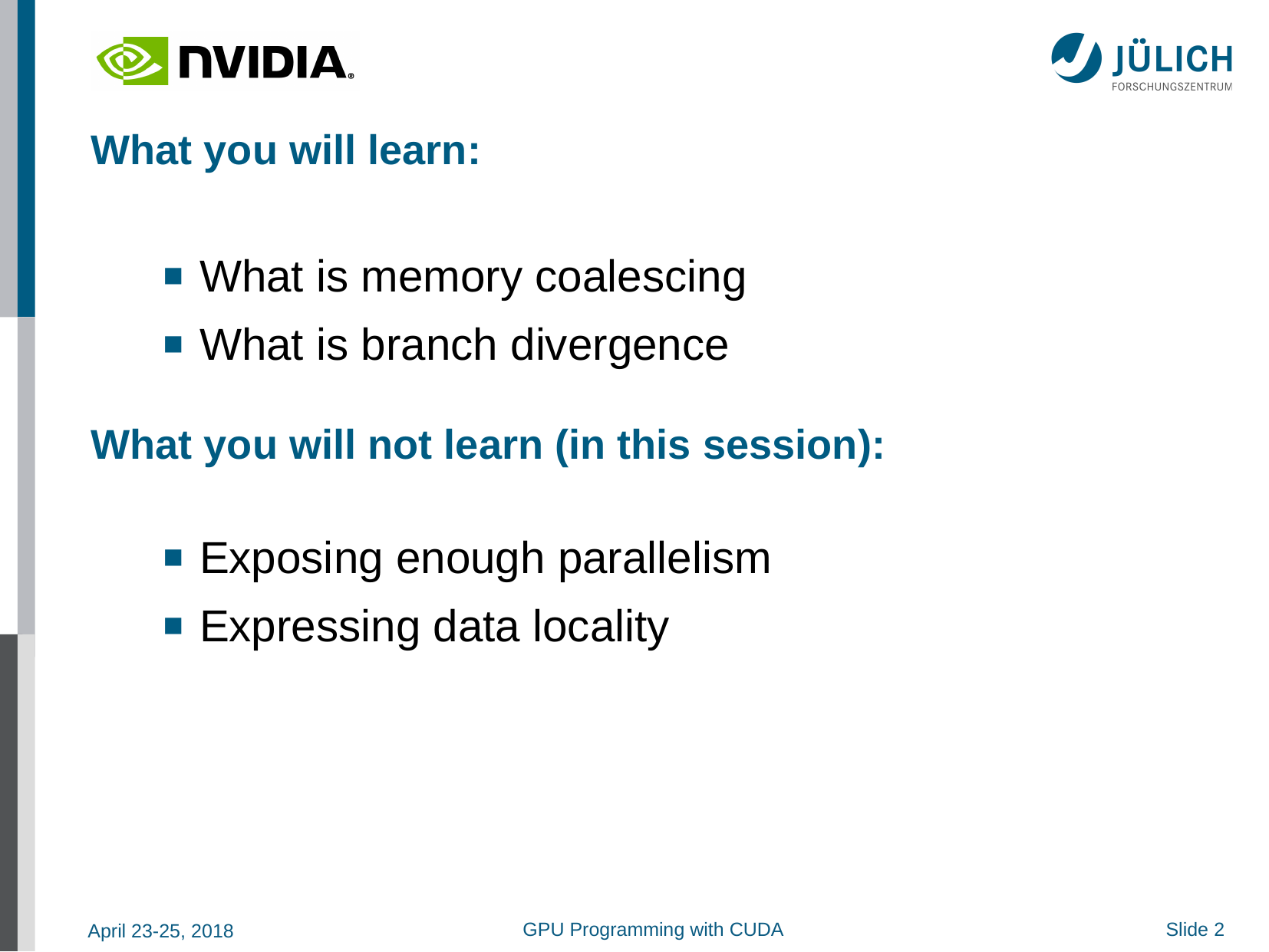

# What you will learn:
What is memory coalescing
What is branch divergence

Exposing enough parallelism
Expressing data locality
What you will not learn (in this session):
GPU Programming with CUDA
Slide 2
April 23-25, 2018